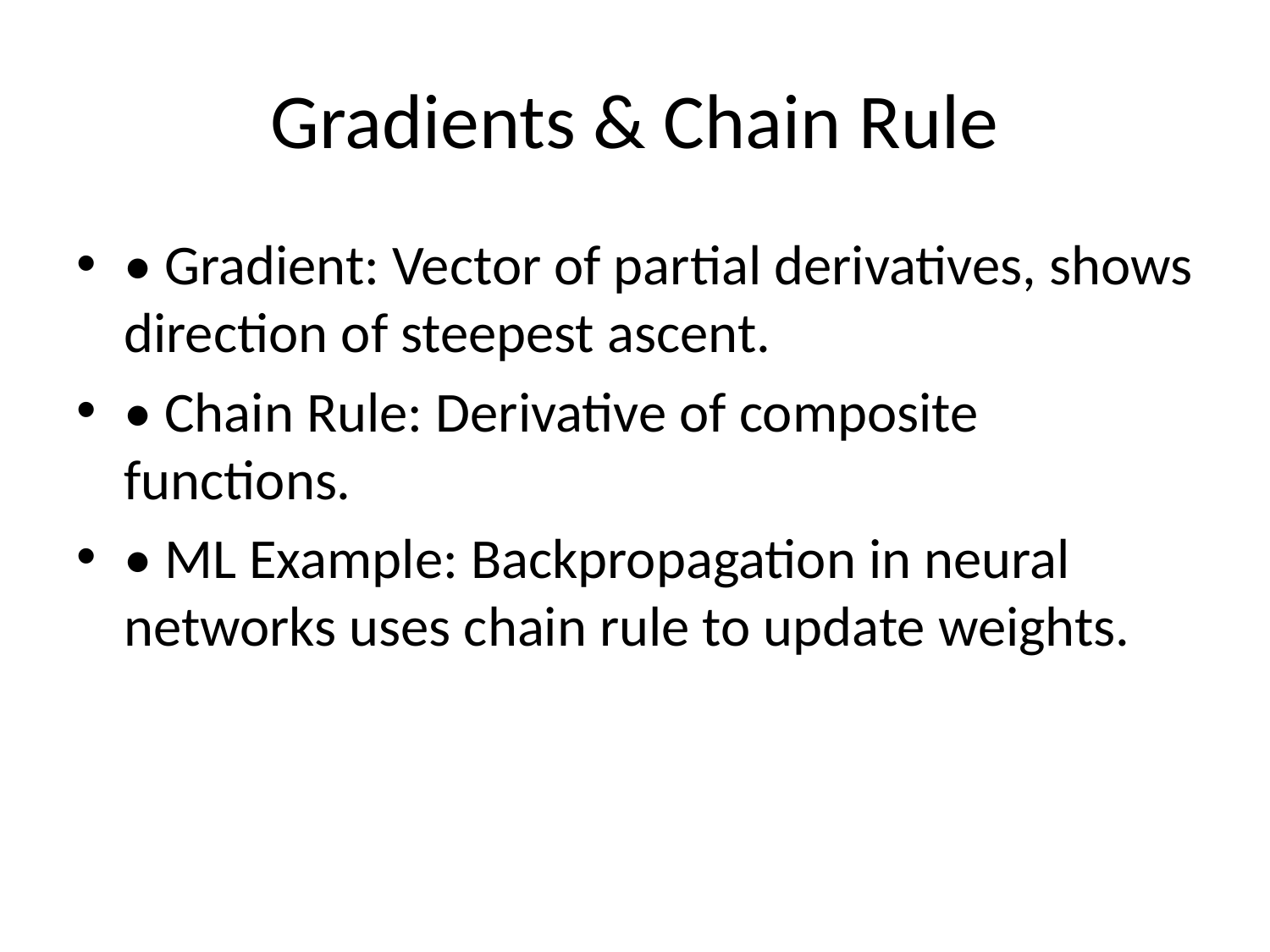

# Gradients & Chain Rule
• Gradient: Vector of partial derivatives, shows direction of steepest ascent.
• Chain Rule: Derivative of composite functions.
• ML Example: Backpropagation in neural networks uses chain rule to update weights.